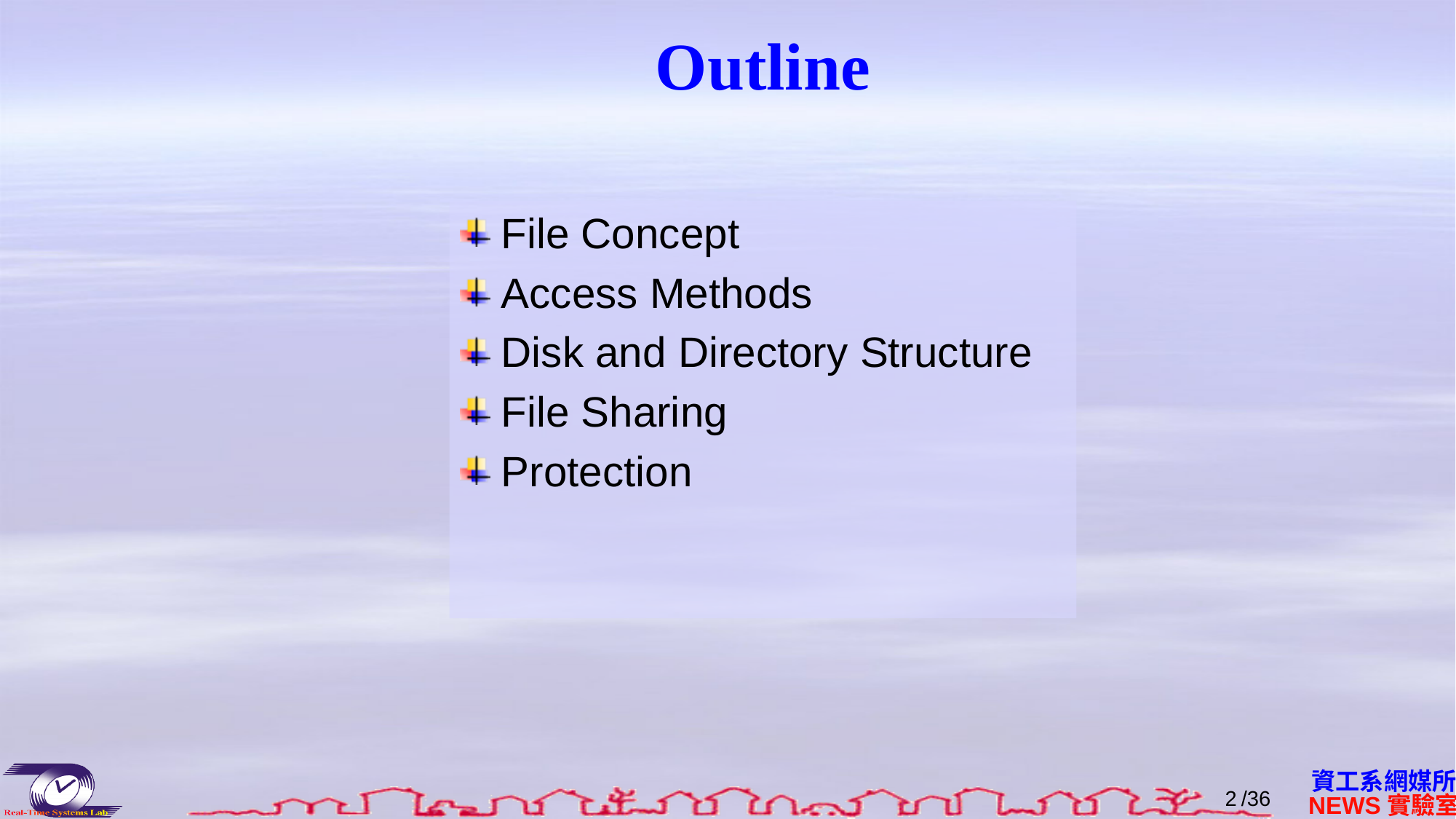

# Outline
File Concept
Access Methods
Disk and Directory Structure
File Sharing
Protection
2
/36